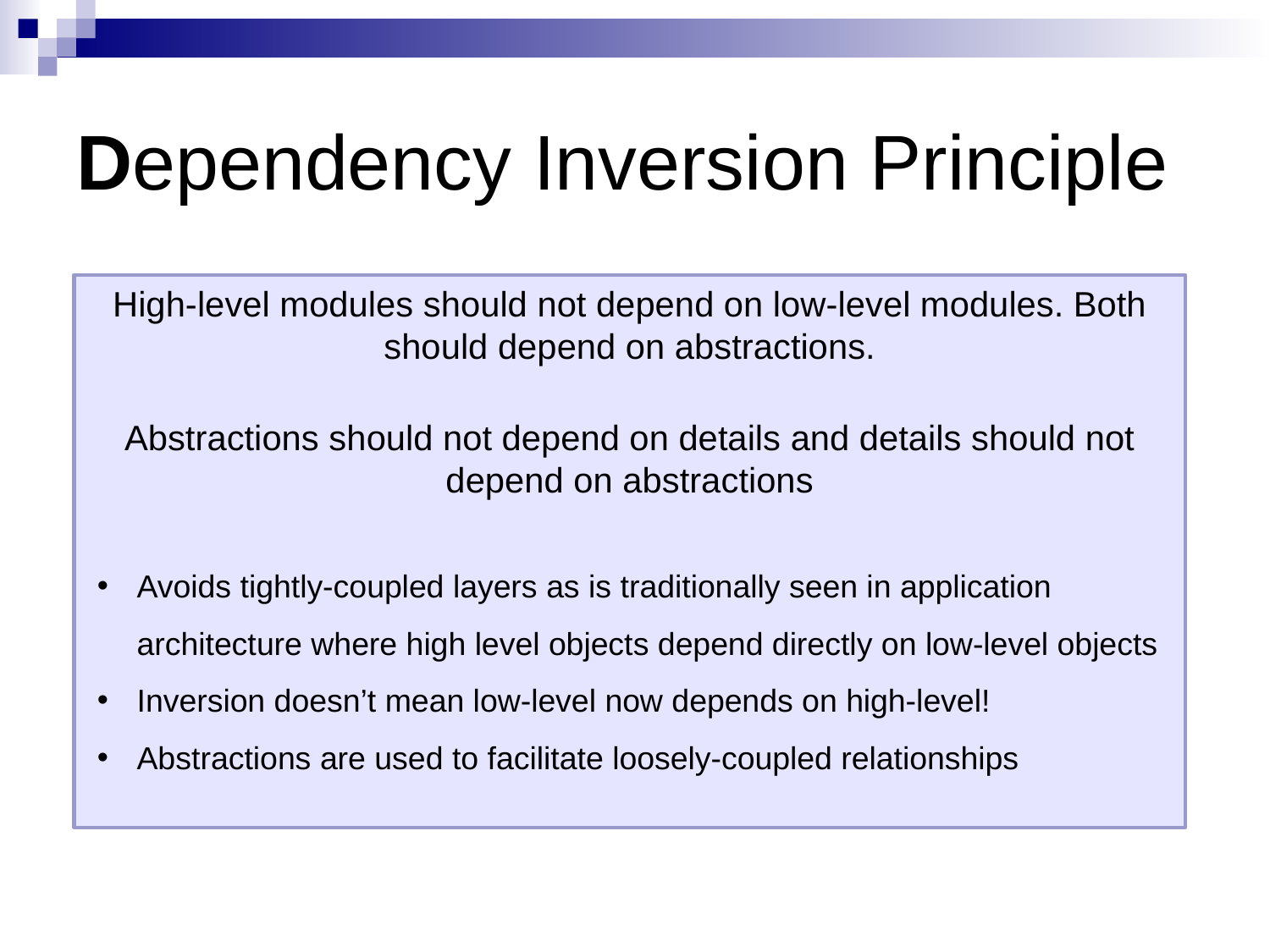

# Dependency Inversion Principle
High-level modules should not depend on low-level modules. Both should depend on abstractions.
Abstractions should not depend on details and details should not depend on abstractions
Avoids tightly-coupled layers as is traditionally seen in application architecture where high level objects depend directly on low-level objects
Inversion doesn’t mean low-level now depends on high-level!
Abstractions are used to facilitate loosely-coupled relationships